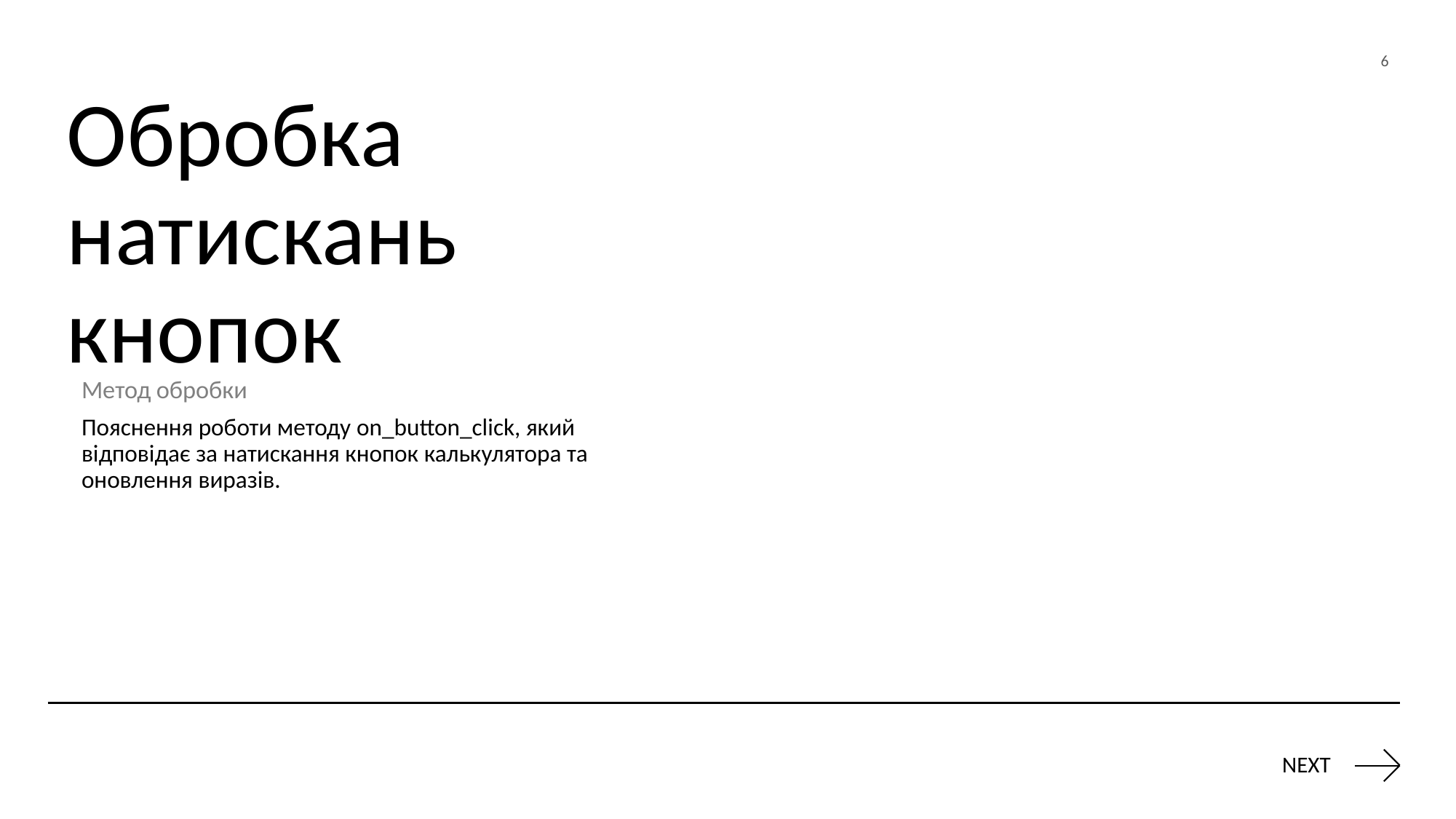

6
# Обробка натискань кнопок
Метод обробки
Пояснення роботи методу on_button_click, який відповідає за натискання кнопок калькулятора та оновлення виразів.